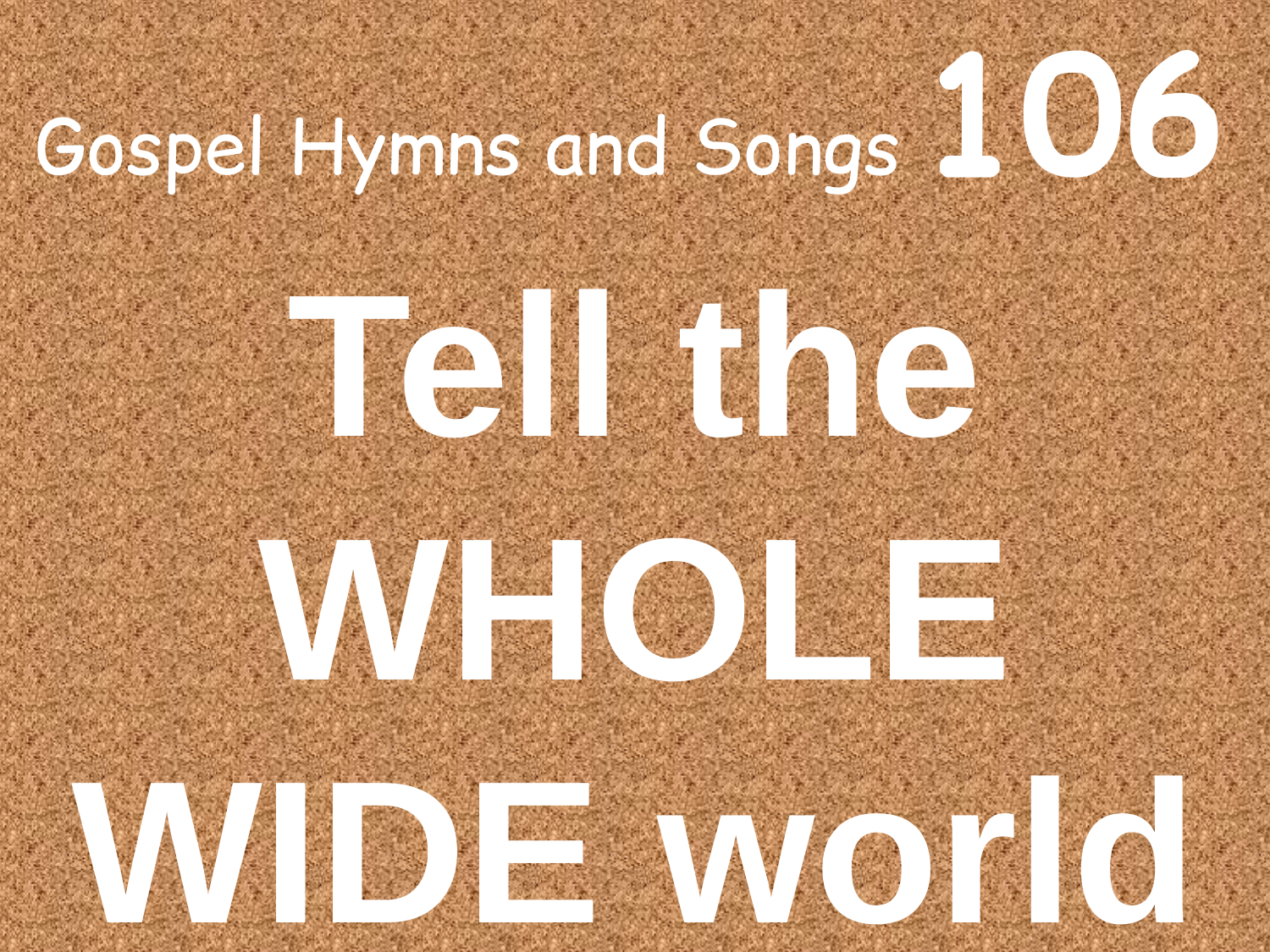

# Gospel Hymns and Songs 106
Tell the WHOLE WIDE world